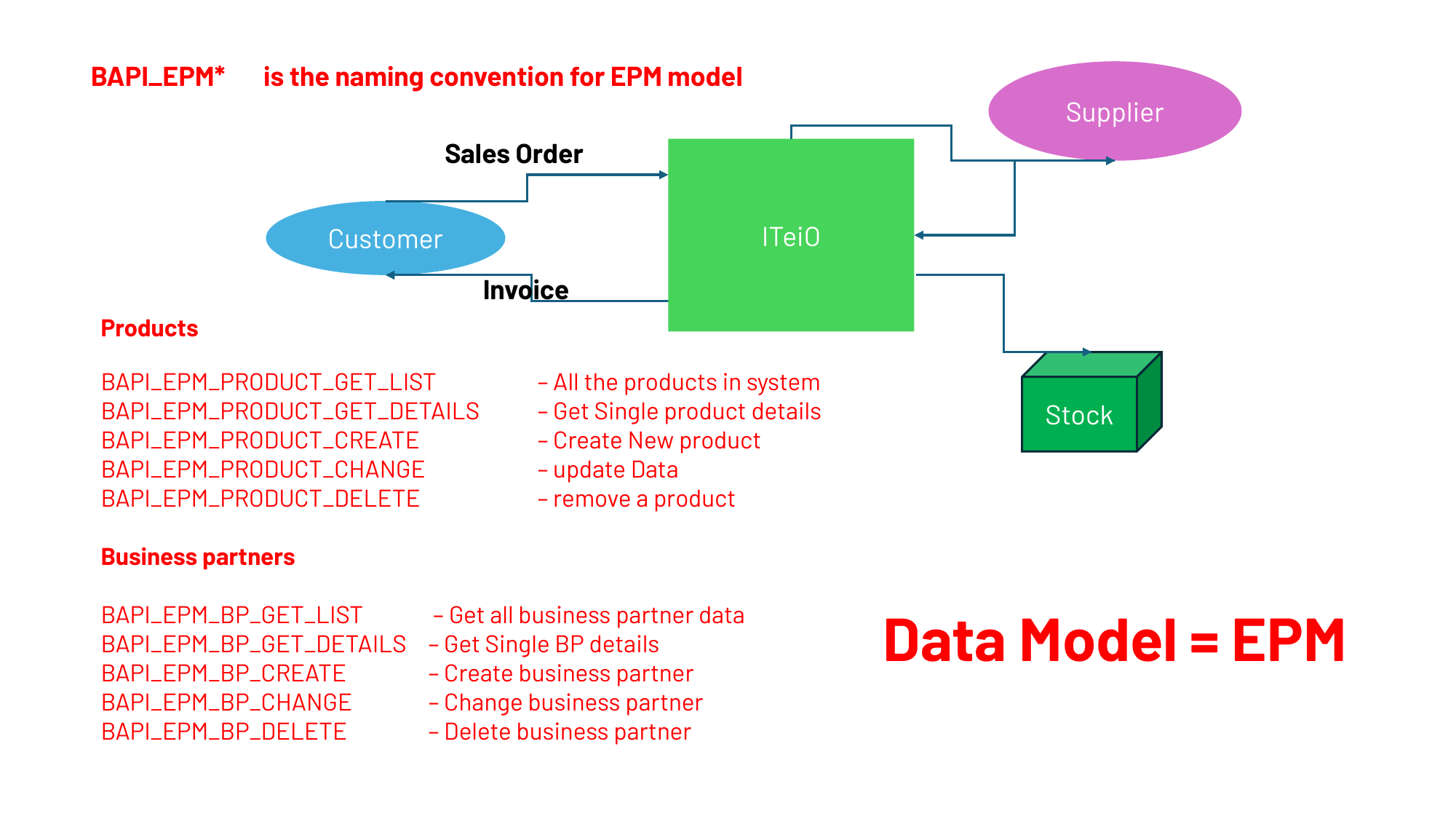

BAPI_EPM*       is the naming convention for EPM model
Supplier
Sales Order
ITeiO
Invoice
Stock
Customer
Products

BAPI_EPM_PRODUCT_GET_LIST 	– All the products in system
BAPI_EPM_PRODUCT_GET_DETAILS 	– Get Single product details
BAPI_EPM_PRODUCT_CREATE 		– Create New product
BAPI_EPM_PRODUCT_CHANGE 	– update Data
BAPI_EPM_PRODUCT_DELETE 		– remove a product

Business partners

BAPI_EPM_BP_GET_LIST	 – Get all business partner data
BAPI_EPM_BP_GET_DETAILS 	– Get Single BP details
BAPI_EPM_BP_CREATE 	– Create business partner
BAPI_EPM_BP_CHANGE 	– Change business partner
BAPI_EPM_BP_DELETE 	– Delete business partner

Data Model = EPM